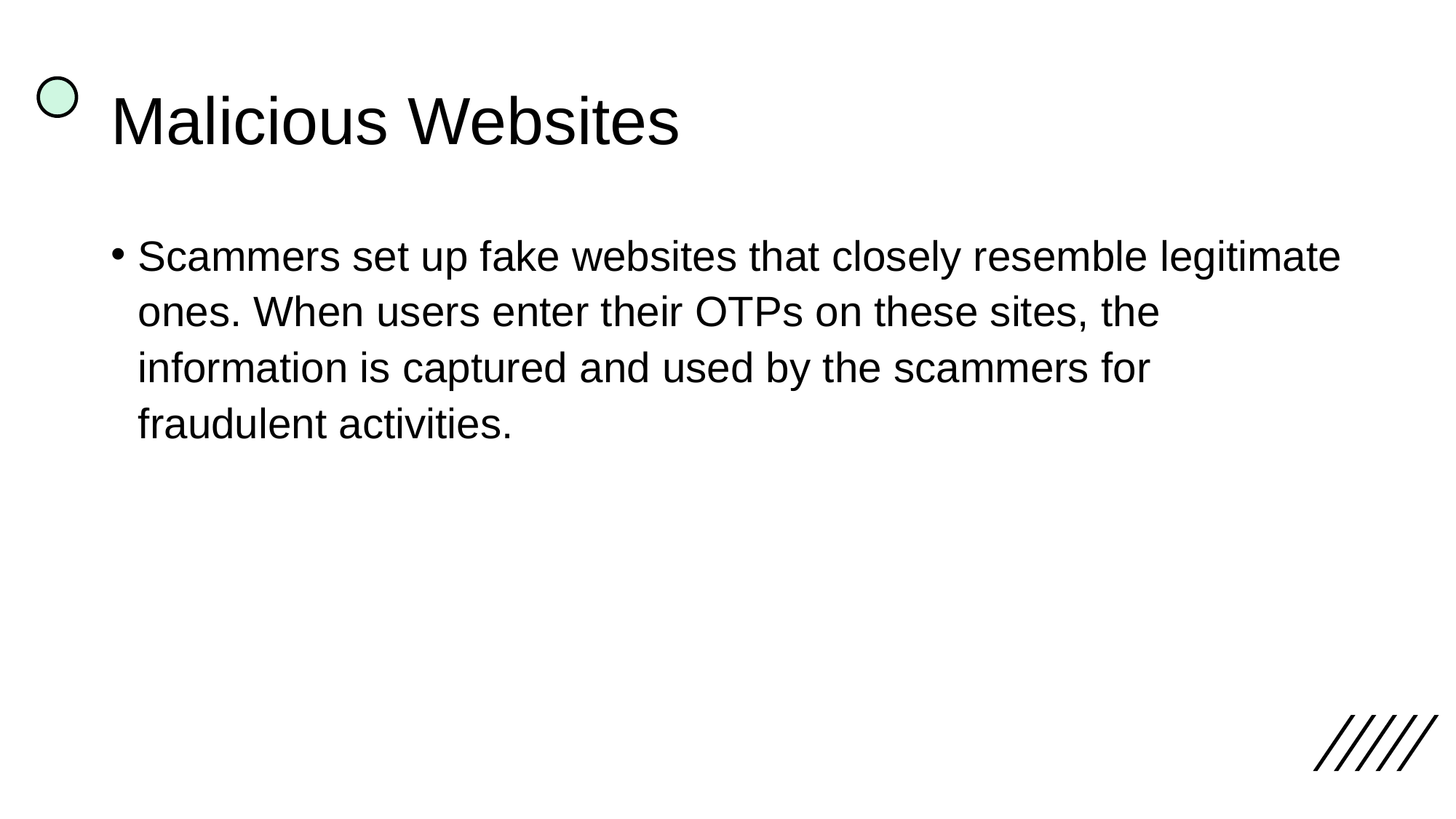

# Malicious Websites
Scammers set up fake websites that closely resemble legitimate ones. When users enter their OTPs on these sites, the information is captured and used by the scammers for fraudulent activities.